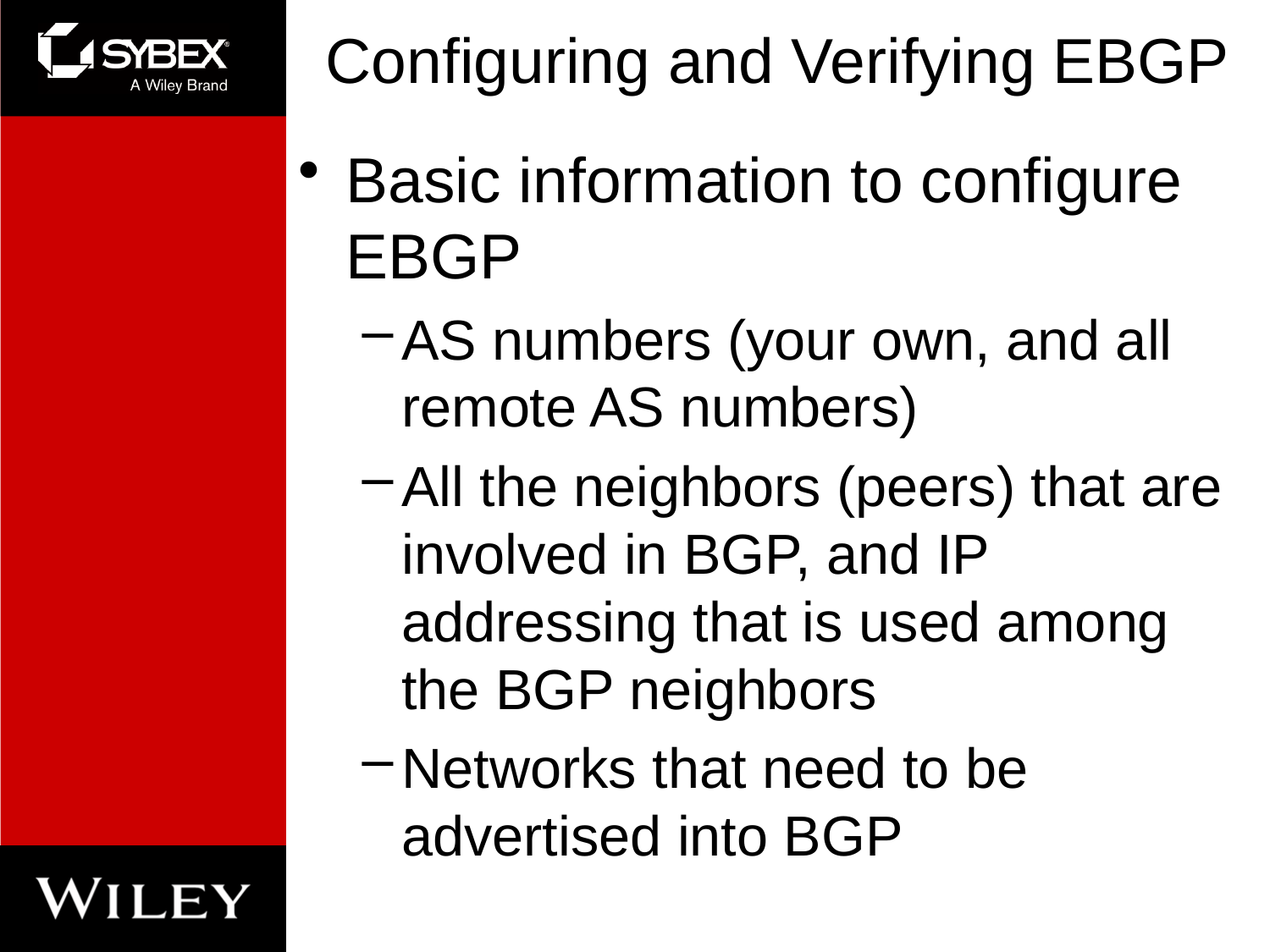

# Configuring and Verifying EBGP
Basic information to configure EBGP
AS numbers (your own, and all remote AS numbers)
All the neighbors (peers) that are involved in BGP, and IP addressing that is used among the BGP neighbors
Networks that need to be advertised into BGP